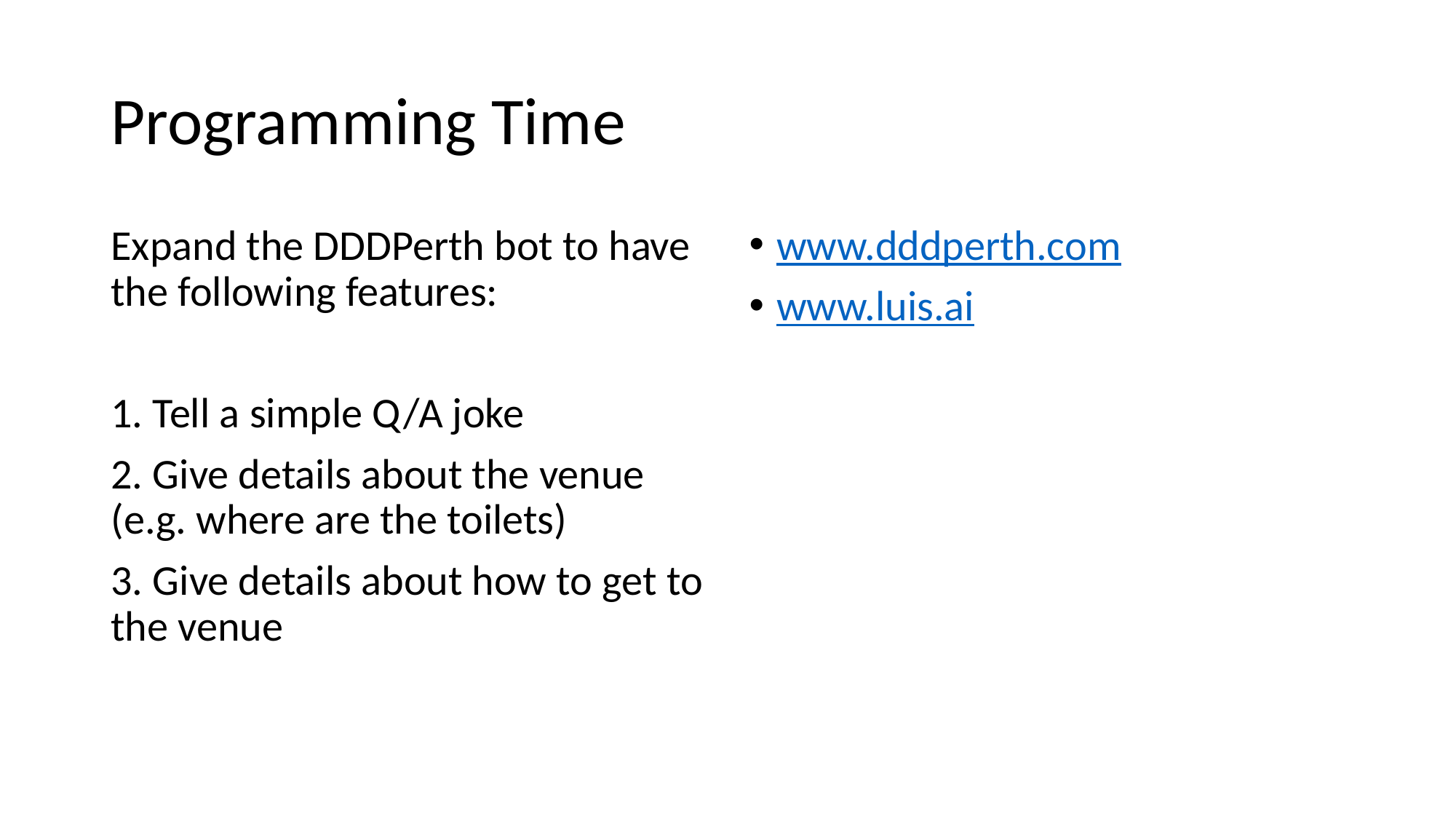

# Programming Time
Expand the DDDPerth bot to have the following features:

1. Tell a simple Q/A joke
2. Give details about the venue (e.g. where are the toilets)
3. Give details about how to get to the venue
www.dddperth.com
www.luis.ai